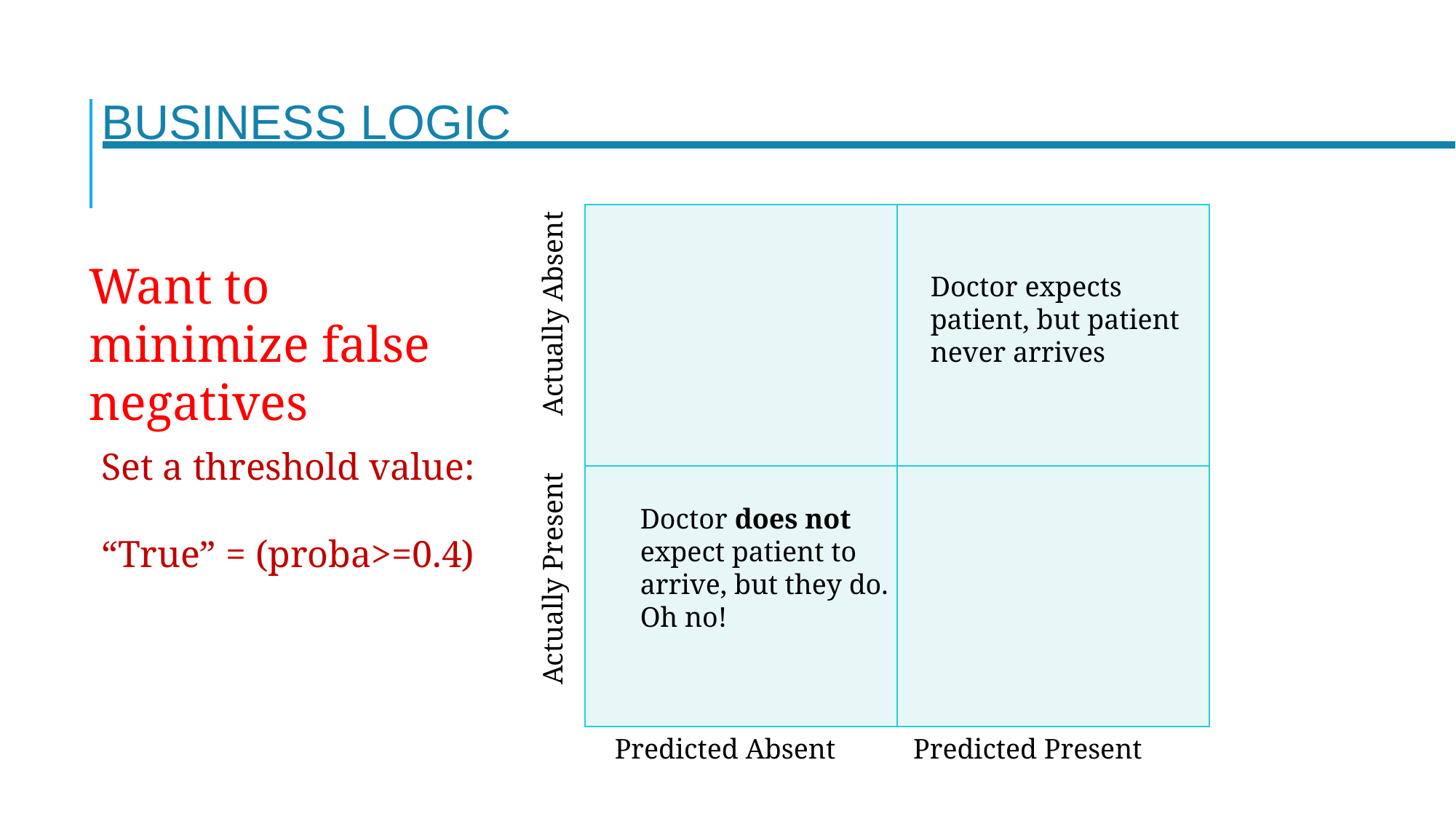

BUSINESS LOGIC
|  |  |
| --- | --- |
|  |  |
Want to minimize false negatives
Doctor expects patient, but patient never arrives
Actually Absent
Set a threshold value:

“True” = (proba>=0.4)
Doctor does not expect patient to arrive, but they do. Oh no!
Actually Present
Predicted Absent
Predicted Present